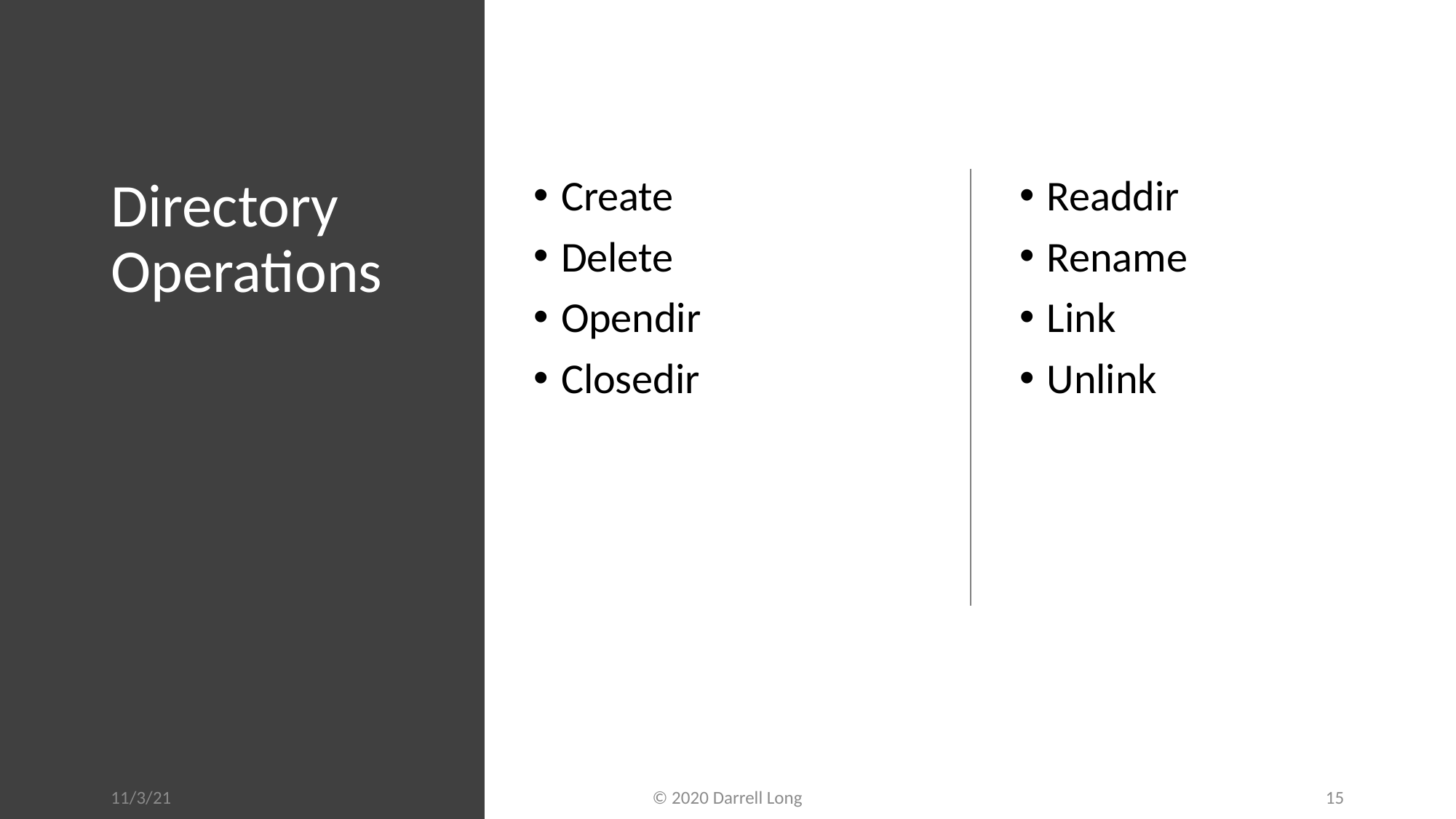

# Directory Operations
Create
Delete
Opendir
Closedir
Readdir
Rename
Link
Unlink

11/3/21
© 2020 Darrell Long
15